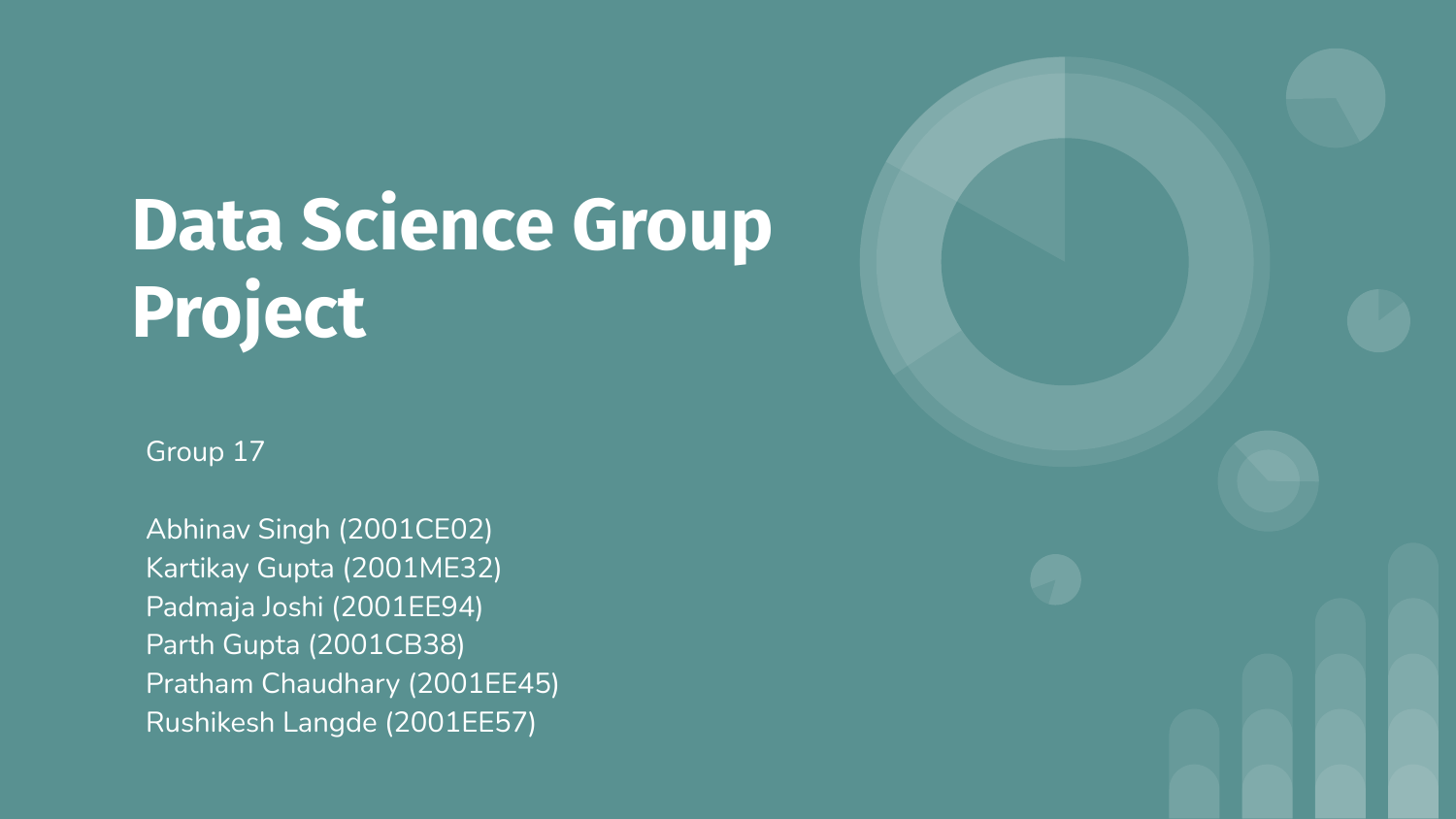

# Data Science Group Project
Group 17

Abhinav Singh (2001CE02)
Kartikay Gupta (2001ME32)
Padmaja Joshi (2001EE94)
Parth Gupta (2001CB38)
Pratham Chaudhary (2001EE45)
Rushikesh Langde (2001EE57)